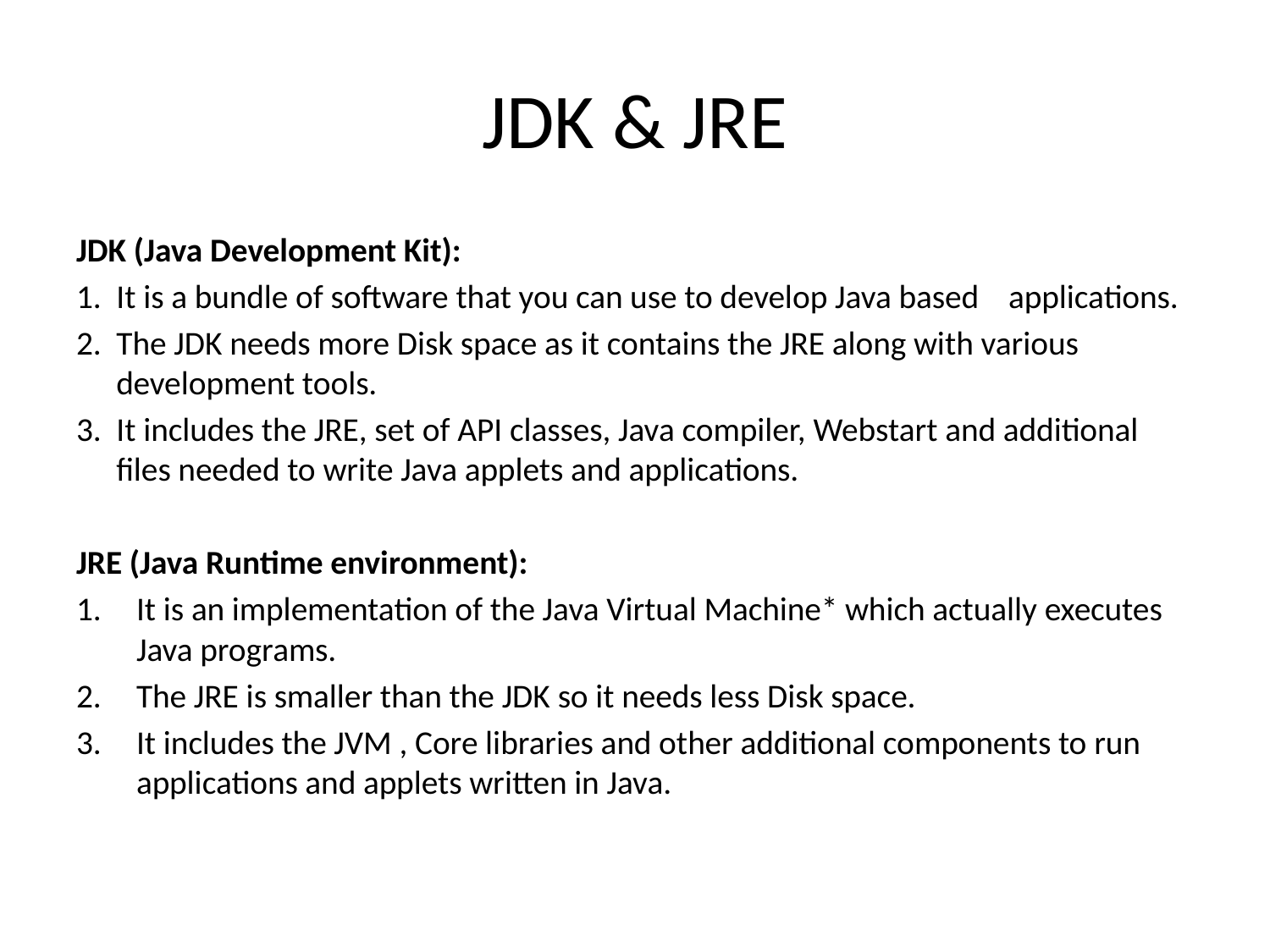

# JDK & JRE
JDK (Java Development Kit):
1.  It is a bundle of software that you can use to develop Java based    applications.
2.  The JDK needs more Disk space as it contains the JRE along with various development tools.
3.  It includes the JRE, set of API classes, Java compiler, Webstart and additional files needed to write Java applets and applications.

JRE (Java Runtime environment):
It is an implementation of the Java Virtual Machine* which actually executes Java programs.
The JRE is smaller than the JDK so it needs less Disk space.
It includes the JVM , Core libraries and other additional components to run applications and applets written in Java.